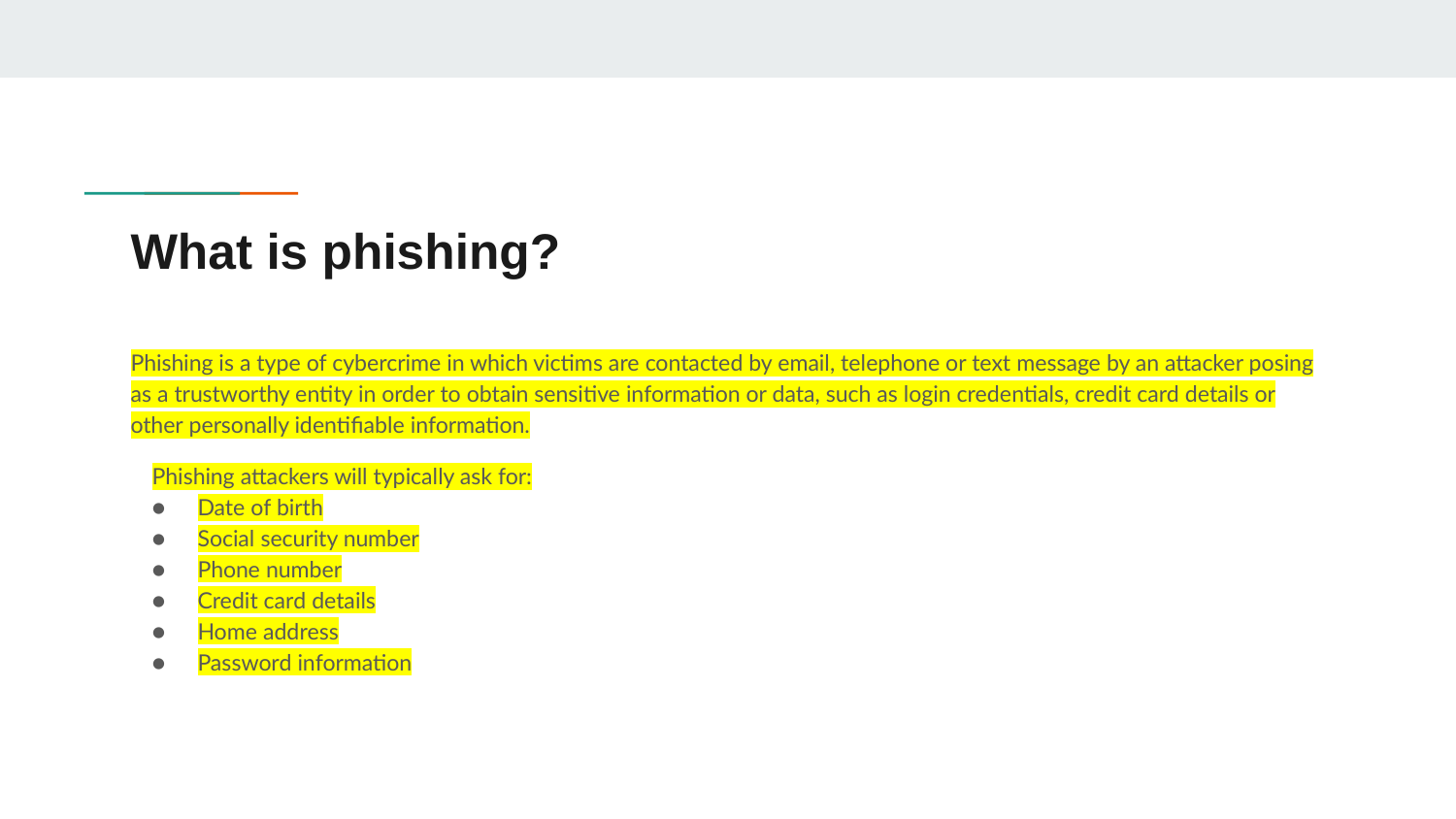

# What is phishing?
Phishing is a type of cybercrime in which victims are contacted by email, telephone or text message by an attacker posing as a trustworthy entity in order to obtain sensitive information or data, such as login credentials, credit card details or other personally identifiable information.
Phishing attackers will typically ask for:
Date of birth
Social security number
Phone number
Credit card details
Home address
Password information